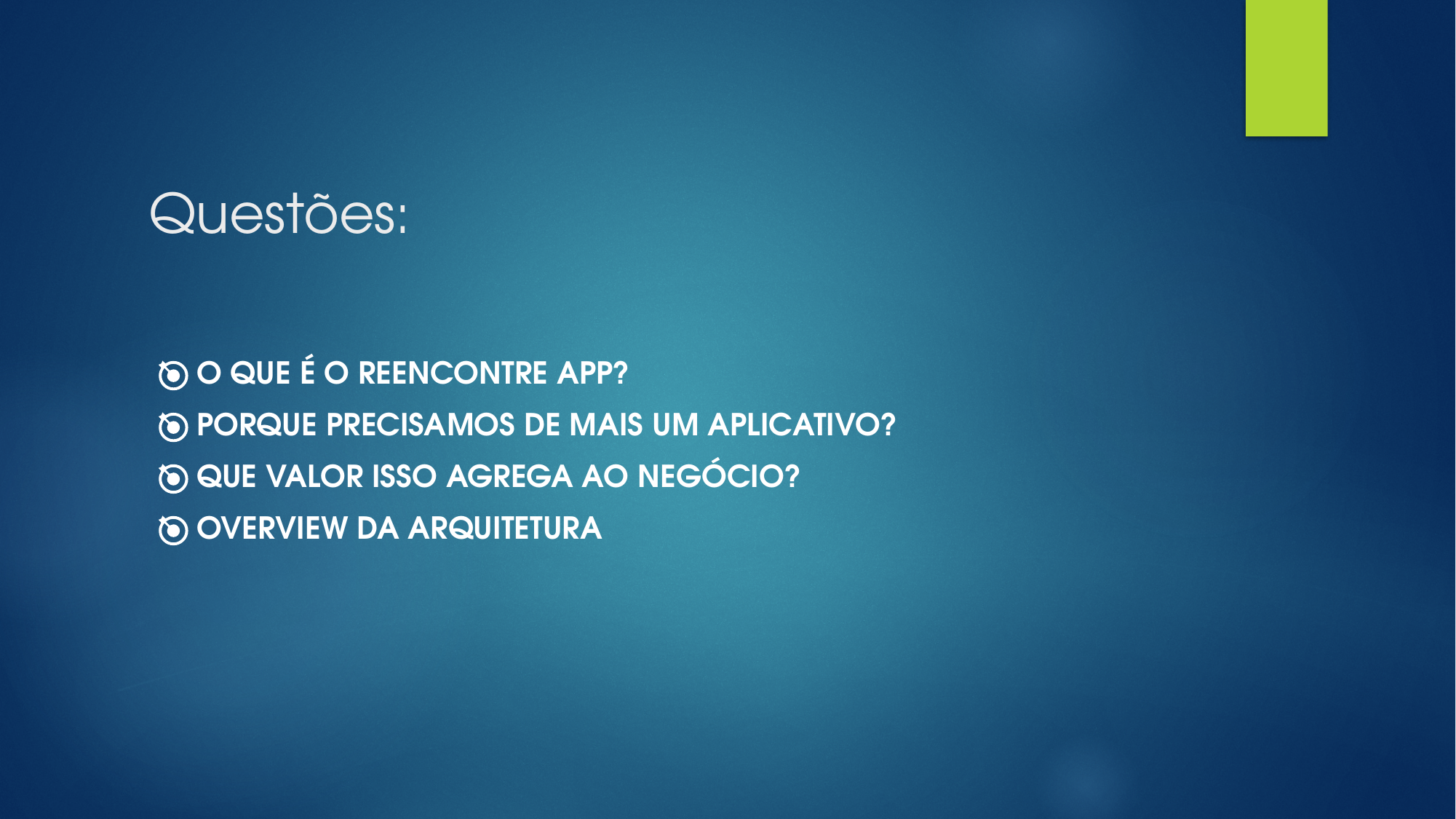

# Questões:
🎯 O que é o reencontre app?
🎯 Porque precisamos de mais um aplicativo?
🎯 Que valor isso agrega ao negócio?
🎯 Overview da arquitetura